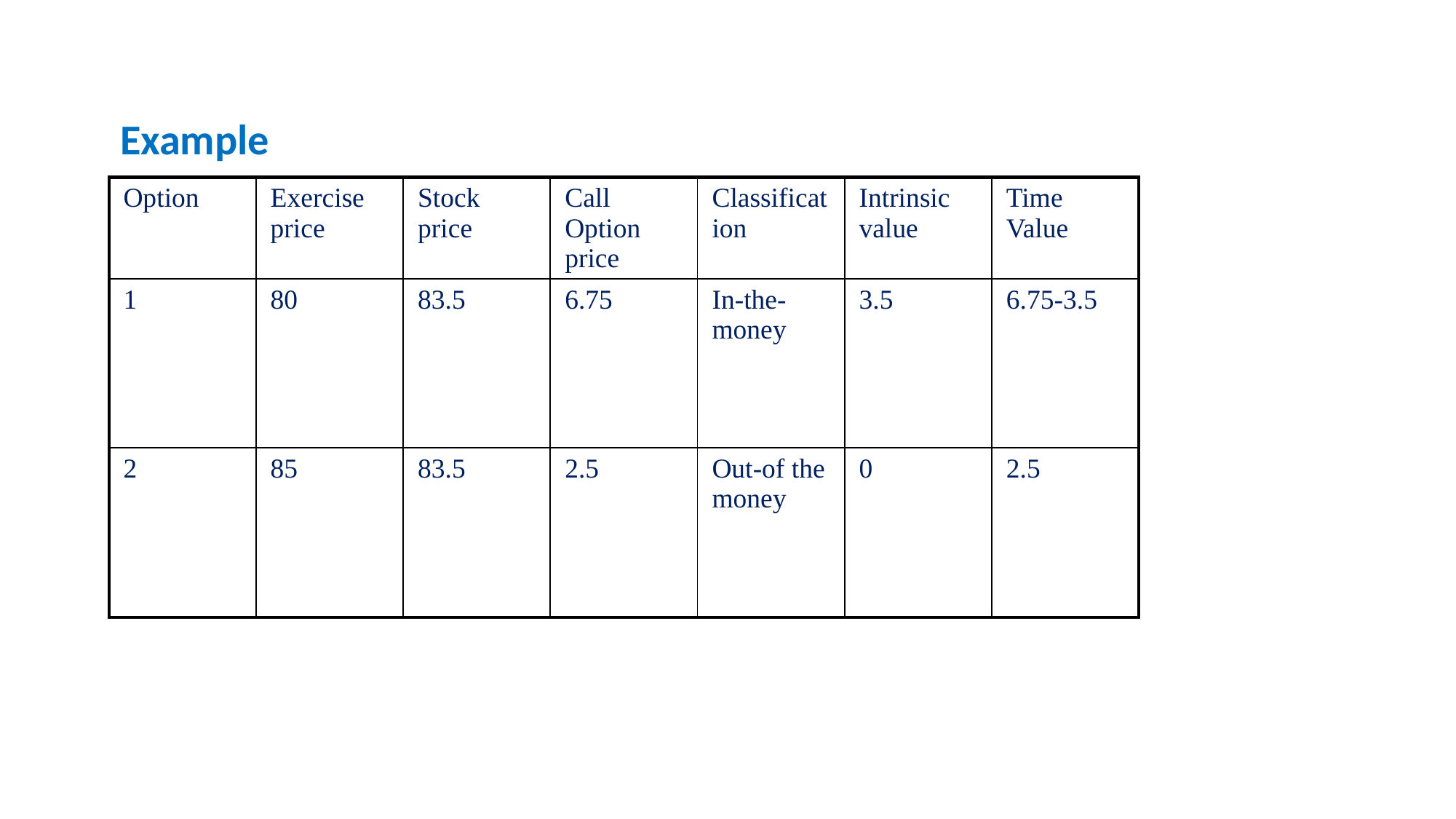

# Example
| Option | Exercise price | Stock price | Call Option price | Classification | Intrinsic value | Time Value |
| --- | --- | --- | --- | --- | --- | --- |
| 1 | 80 | 83.5 | 6.75 | In-the-money | 3.5 | 6.75-3.5 |
| 2 | 85 | 83.5 | 2.5 | Out-of the money | 0 | 2.5 |